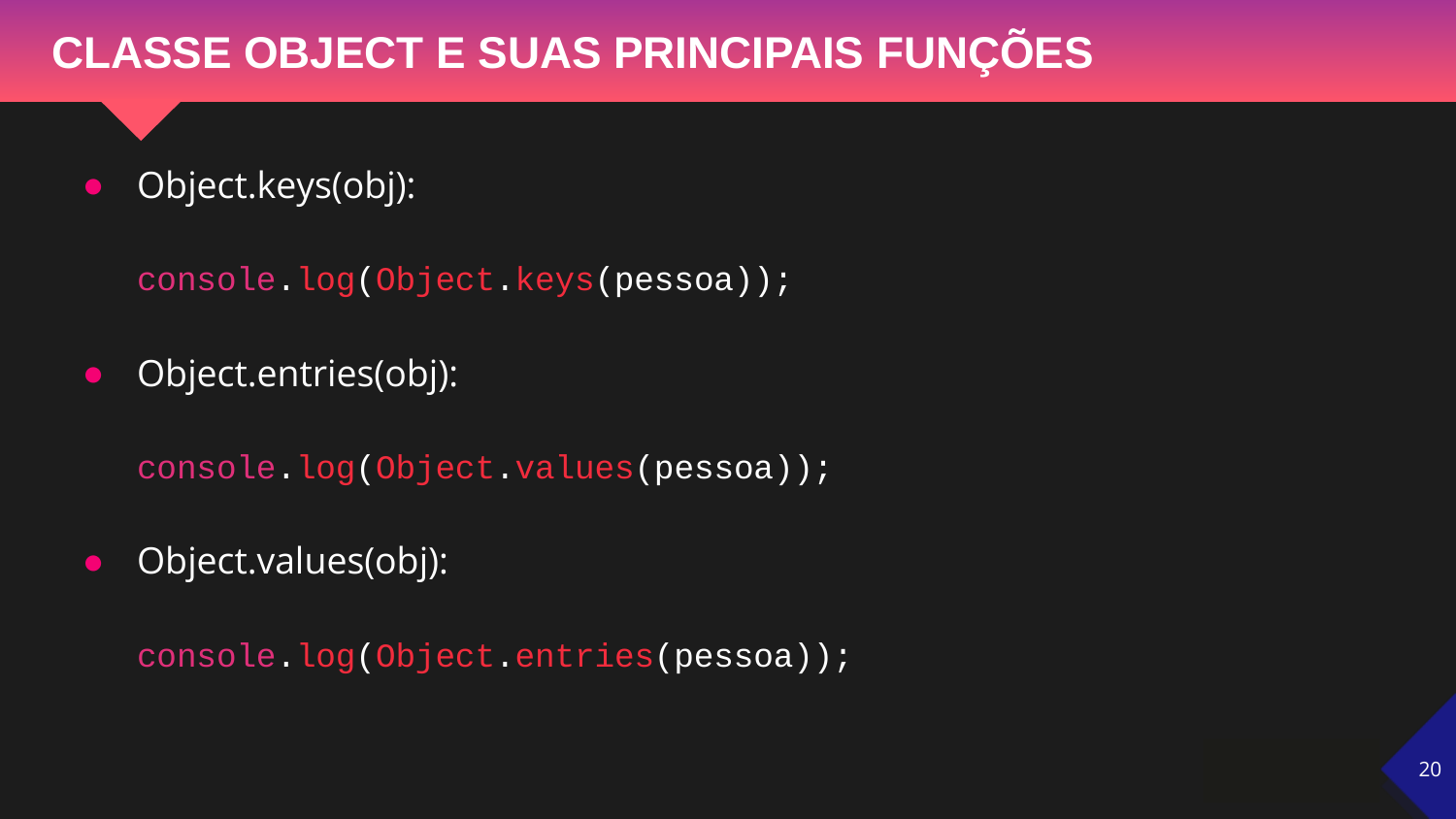

# CLASSE OBJECT E SUAS PRINCIPAIS FUNÇÕES
Object.keys(obj):

console.log(Object.keys(pessoa));

Object.entries(obj):

console.log(Object.values(pessoa));

Object.values(obj):

console.log(Object.entries(pessoa));
20